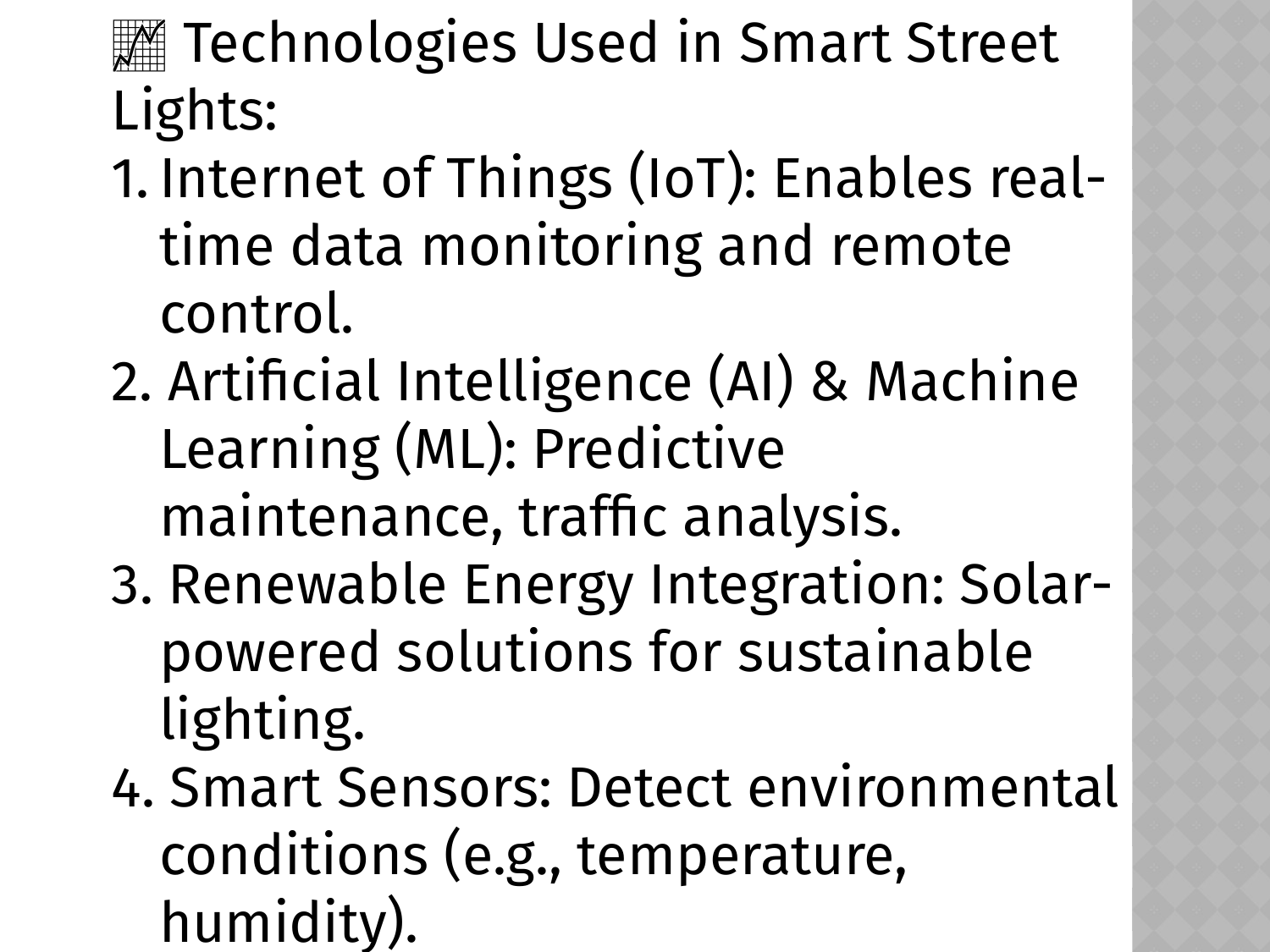

📈 Technologies Used in Smart Street Lights:
Internet of Things (IoT): Enables real-time data monitoring and remote control.
2. Artificial Intelligence (AI) & Machine Learning (ML): Predictive maintenance, traffic analysis.
3. Renewable Energy Integration: Solar-powered solutions for sustainable lighting.
4. Smart Sensors: Detect environmental conditions (e.g., temperature, humidity).